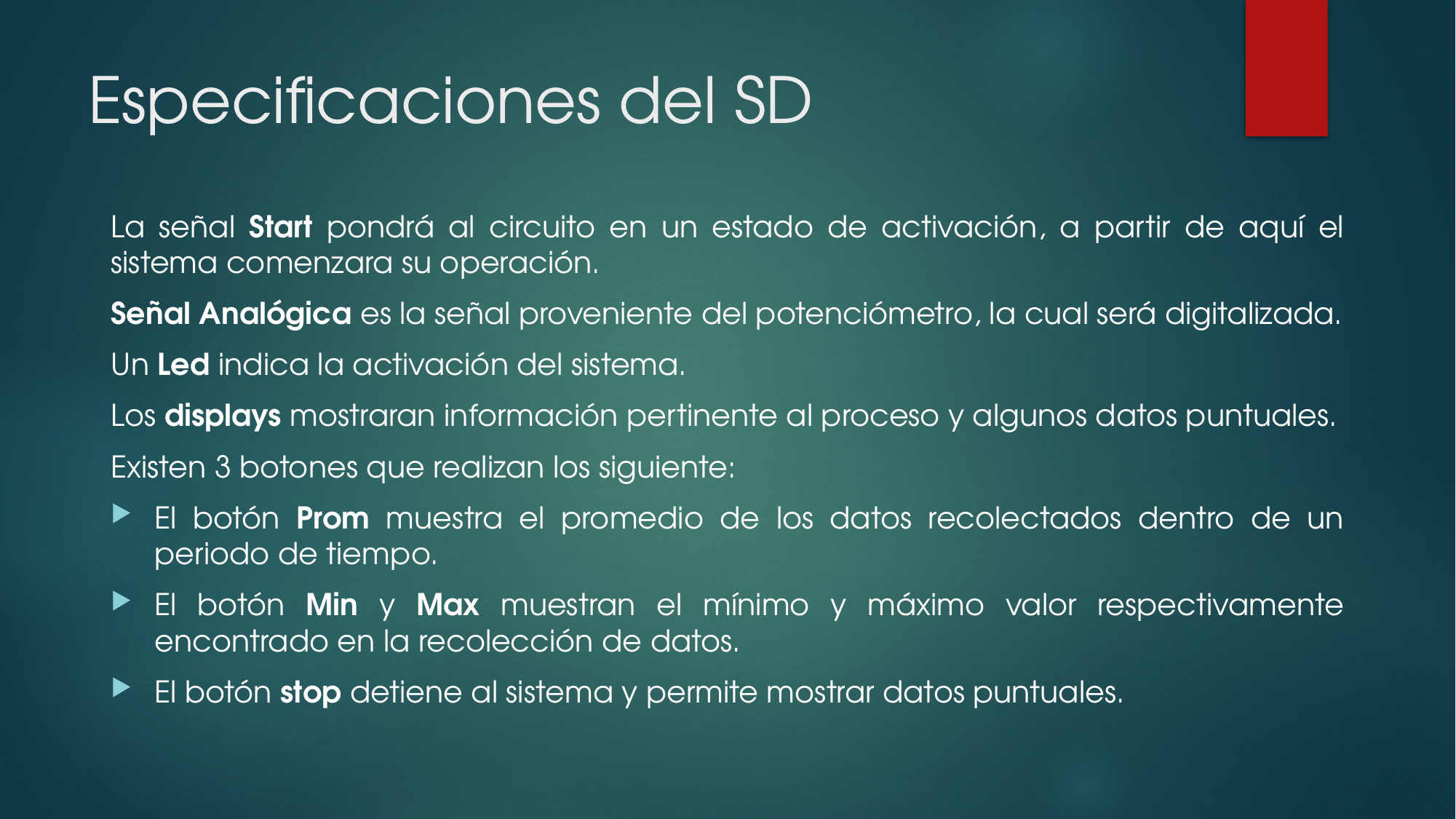

# Especificaciones del SD
La señal Start pondrá al circuito en un estado de activación, a partir de aquí el sistema comenzara su operación.
Señal Analógica es la señal proveniente del potenciómetro, la cual será digitalizada.
Un Led indica la activación del sistema.
Los displays mostraran información pertinente al proceso y algunos datos puntuales.
Existen 3 botones que realizan los siguiente:
El botón Prom muestra el promedio de los datos recolectados dentro de un periodo de tiempo.
El botón Min y Max muestran el mínimo y máximo valor respectivamente encontrado en la recolección de datos.
El botón stop detiene al sistema y permite mostrar datos puntuales.